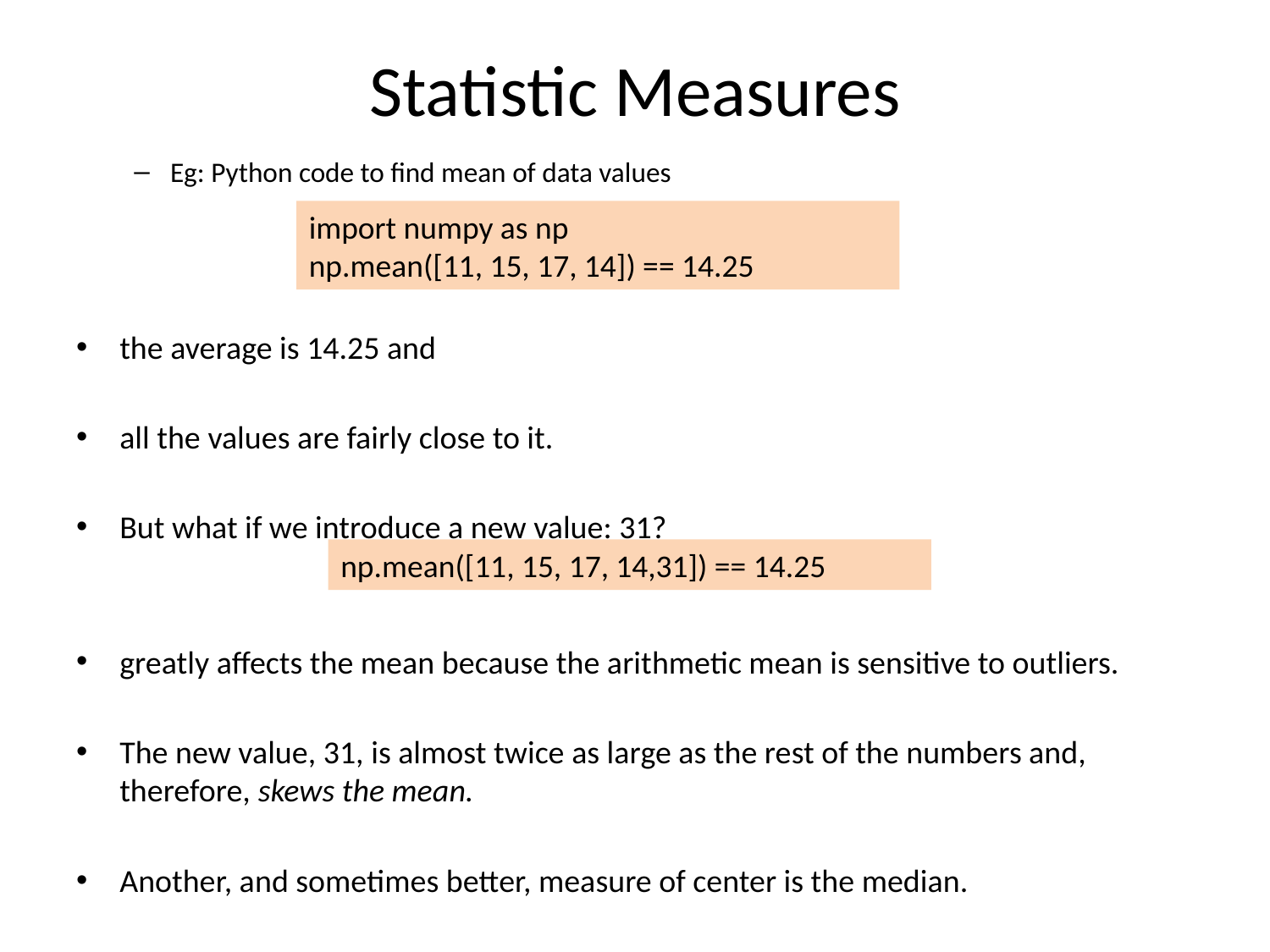

# Statistic Measures
Eg: Python code to find mean of data values

the average is 14.25 and

all the values are fairly close to it.

But what if we introduce a new value: 31?

greatly affects the mean because the arithmetic mean is sensitive to outliers.

The new value, 31, is almost twice as large as the rest of the numbers and, therefore, skews the mean.

Another, and sometimes better, measure of center is the median.
import numpy as np
np.mean([11, 15, 17, 14]) == 14.25
np.mean([11, 15, 17, 14,31]) == 14.25